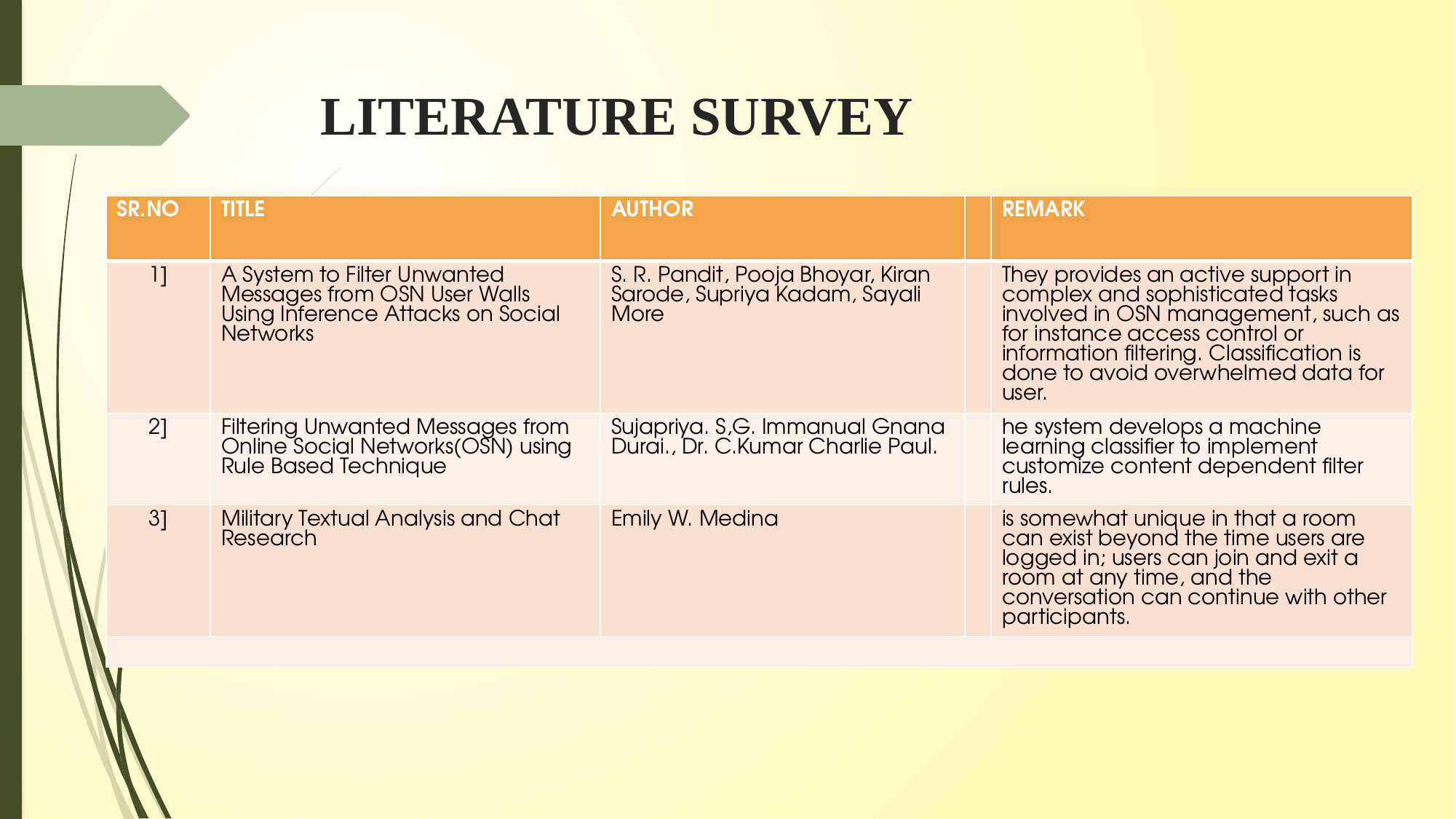

# LITERATURE SURVEY
| SR.NO | TITLE | AUTHOR |  | REMARK |
| --- | --- | --- | --- | --- |
| 1] | A System to Filter Unwanted Messages from OSN User Walls Using Inference Attacks on Social Networks | S. R. Pandit, Pooja Bhoyar, Kiran Sarode, Supriya Kadam, Sayali More |  | They provides an active support in complex and sophisticated tasks involved in OSN management, such as for instance access control or information filtering. Classification is done to avoid overwhelmed data for user. |
| 2] | Filtering Unwanted Messages from Online Social Networks(OSN) using Rule Based Technique | Sujapriya. S,G. Immanual Gnana Durai., Dr. C.Kumar Charlie Paul. |  | he system develops a machine learning classifier to implement customize content dependent filter rules. |
| 3] | Military Textual Analysis and Chat Research | Emily W. Medina |  | is somewhat unique in that a room can exist beyond the time users are logged in; users can join and exit a room at any time, and the conversation can continue with other participants. |
|  |  |  |  |  |